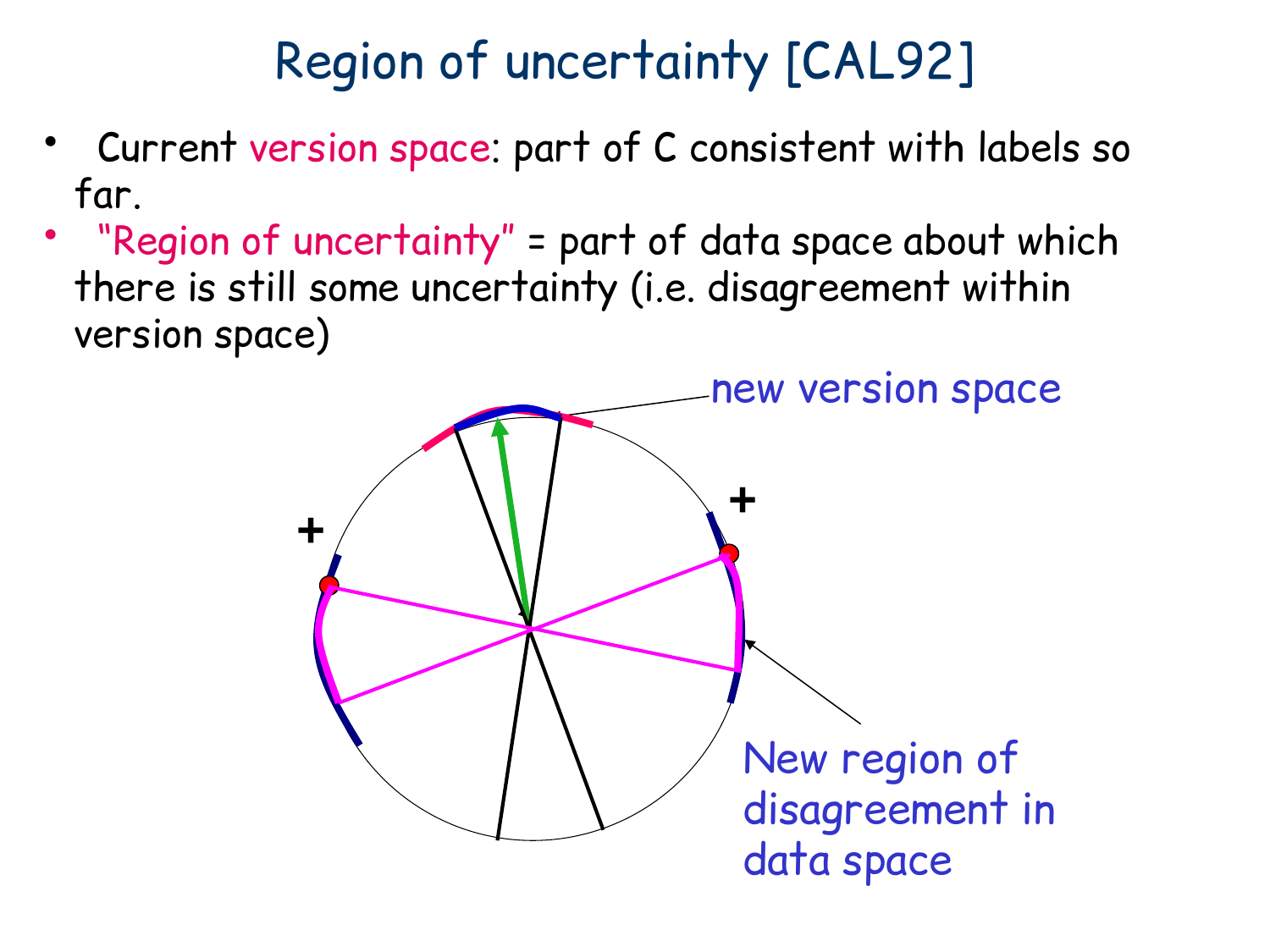

# Region of uncertainty [CAL92]
  Current version space: part of C consistent with labels so far.
  “Region of uncertainty” = part of data space about which there is still some uncertainty (i.e. disagreement within version space)
new version space

+
+

New region of disagreement in data space